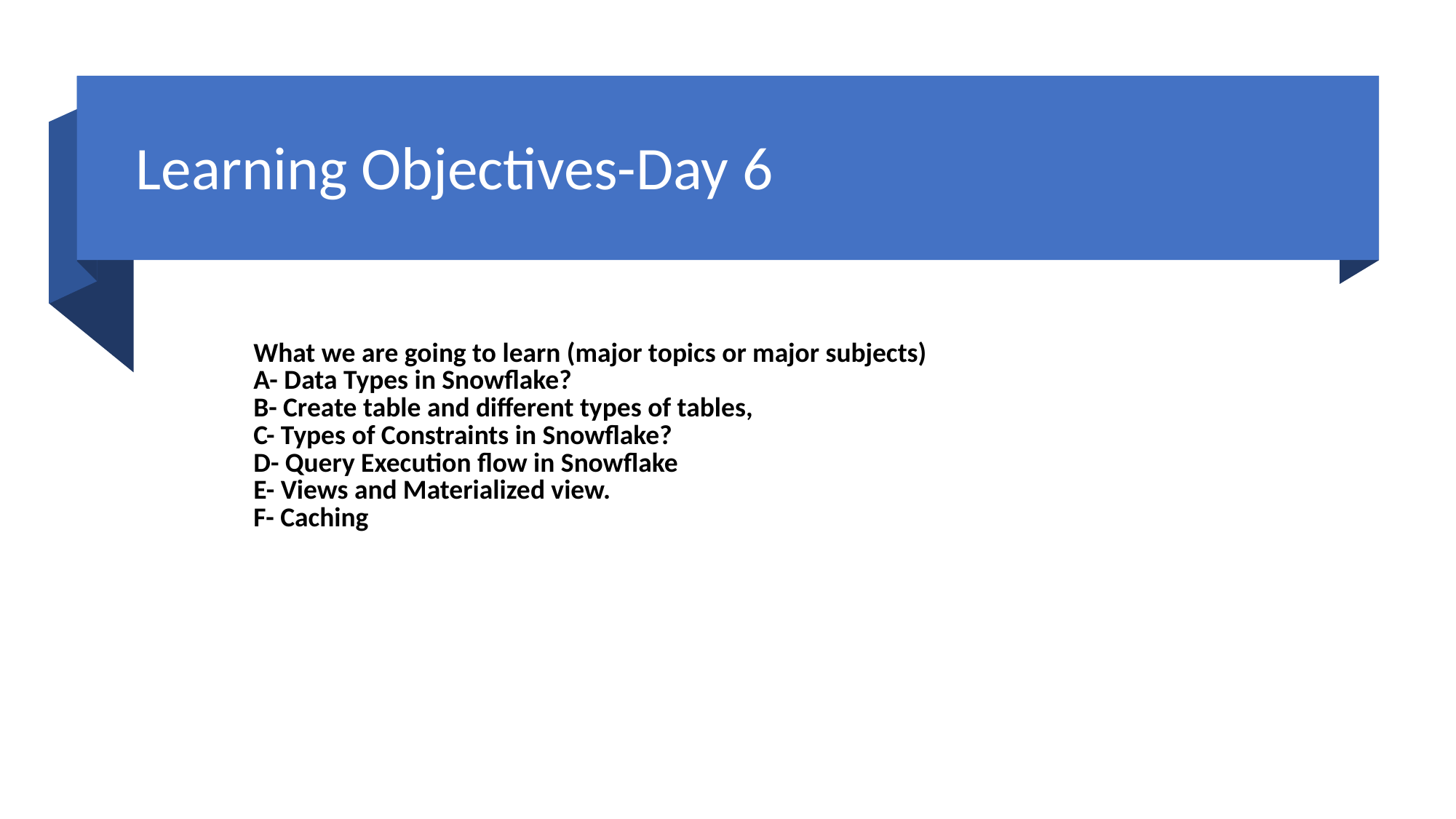

# Learning Objectives-Day 6
| What we are going to learn (major topics or major subjects) A- Data Types in Snowflake? B- Create table and different types of tables, C- Types of Constraints in Snowflake? D- Query Execution flow in Snowflake E- Views and Materialized view. F- Caching |
| --- |